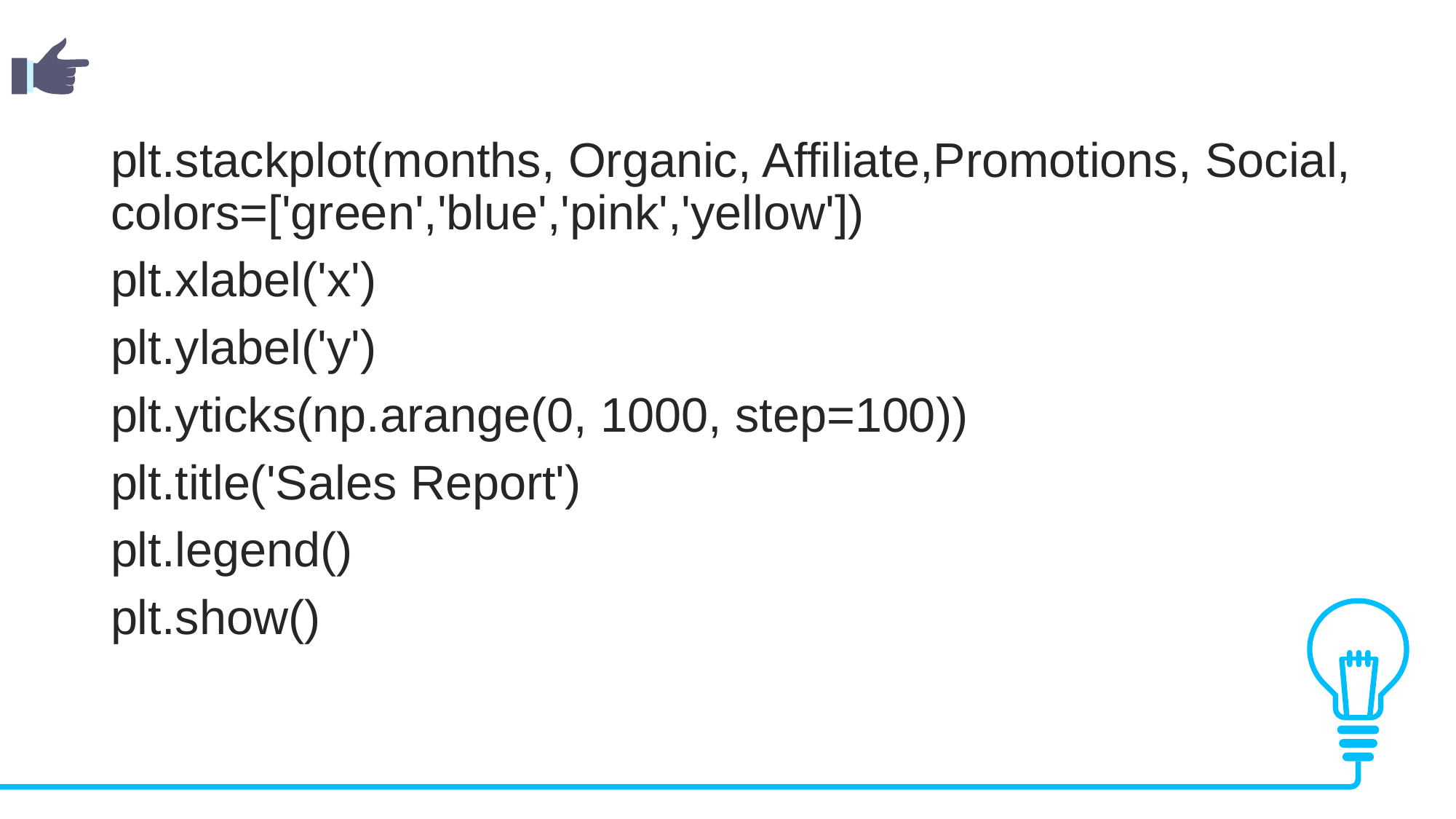

plt.stackplot(months, Organic, Affiliate,Promotions, Social, colors=['green','blue','pink','yellow'])
plt.xlabel('x')
plt.ylabel('y')
plt.yticks(np.arange(0, 1000, step=100))
plt.title('Sales Report')
plt.legend()
plt.show()